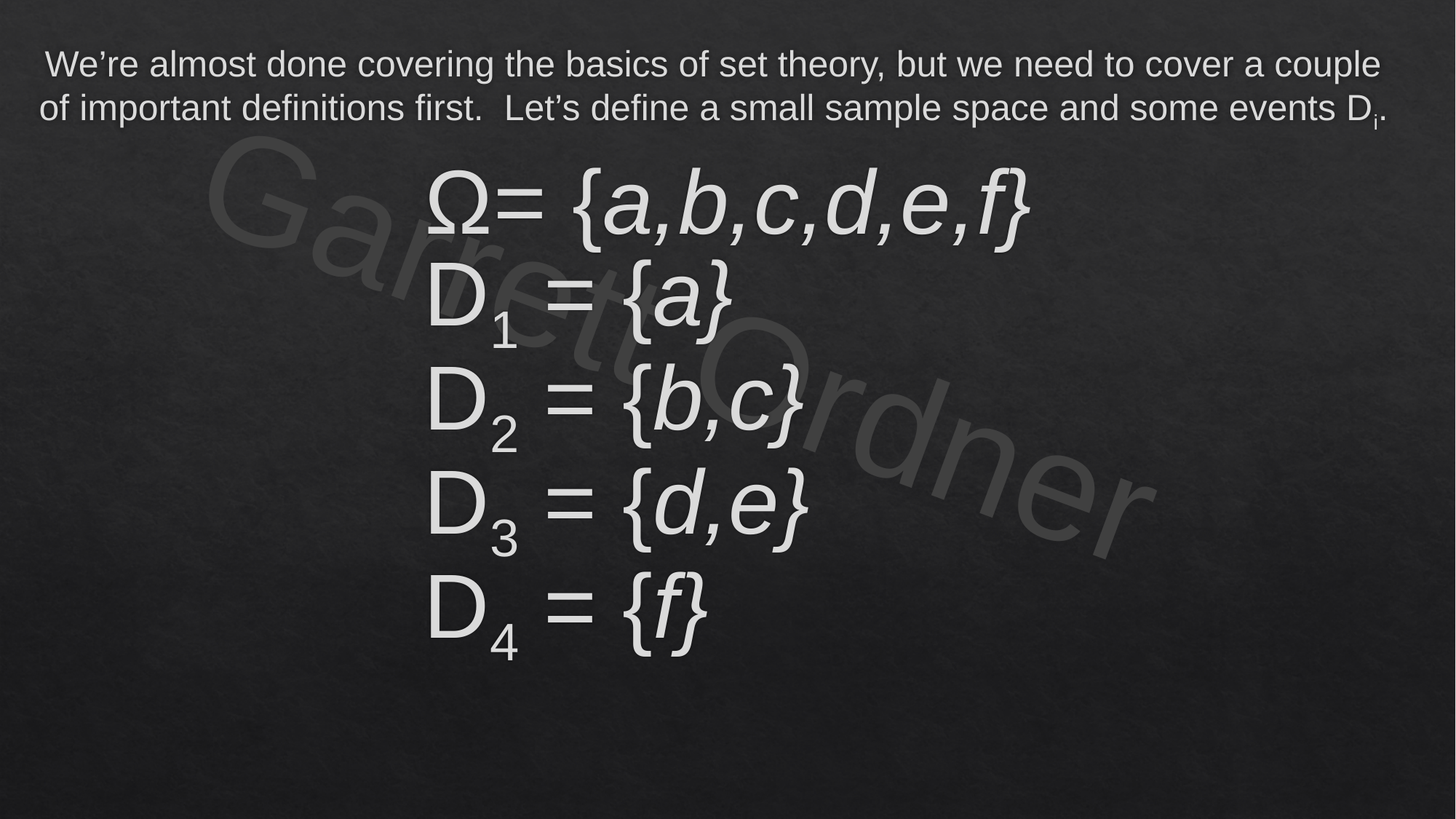

# We’re almost done covering the basics of set theory, but we need to cover a couple of important definitions first.  Let’s define a small sample space and some events Di.
Ω= {a,b,c,d,e,f}
D1 = {a}
D2 = {b,c}
D3 = {d,e}
D4 = {f}